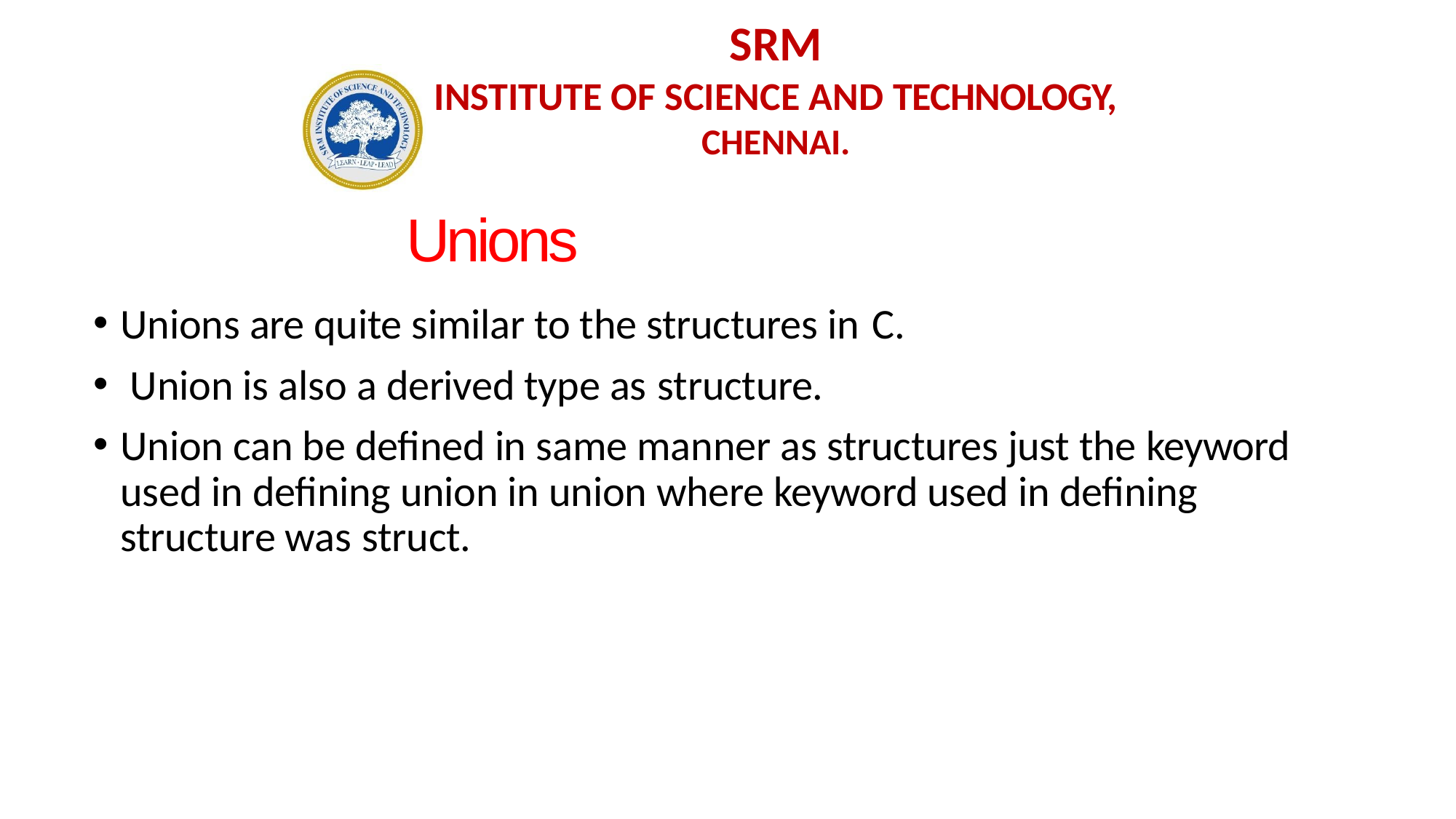

SRM
INSTITUTE OF SCIENCE AND TECHNOLOGY,
CHENNAI.

Unions
Unions are quite similar to the structures in C.
Union is also a derived type as structure.
Union can be defined in same manner as structures just the keyword  used in defining union in union where keyword used in defining  structure was struct.